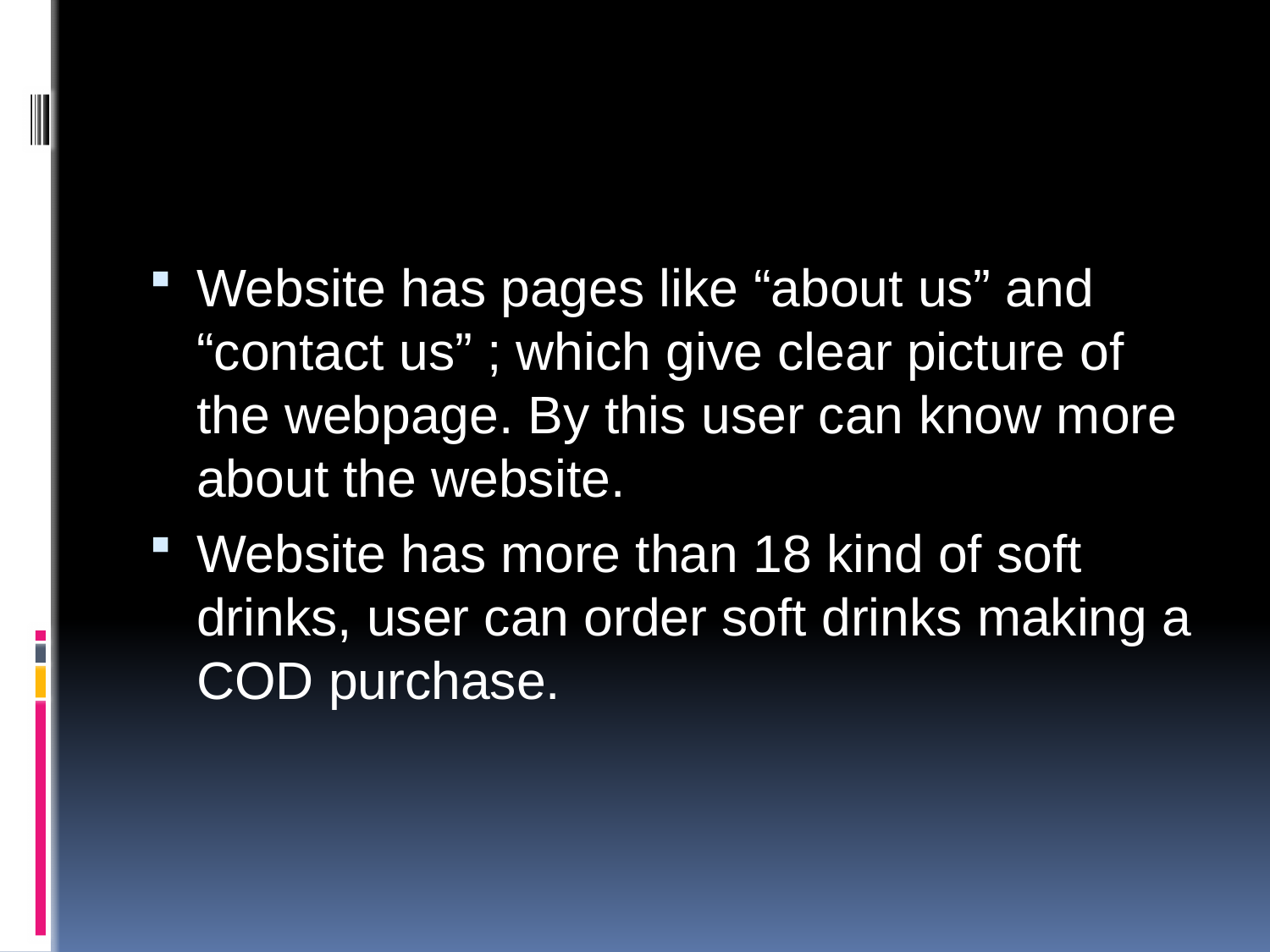

Website has pages like “about us” and “contact us” ; which give clear picture of the webpage. By this user can know more about the website.
Website has more than 18 kind of soft drinks, user can order soft drinks making a COD purchase.